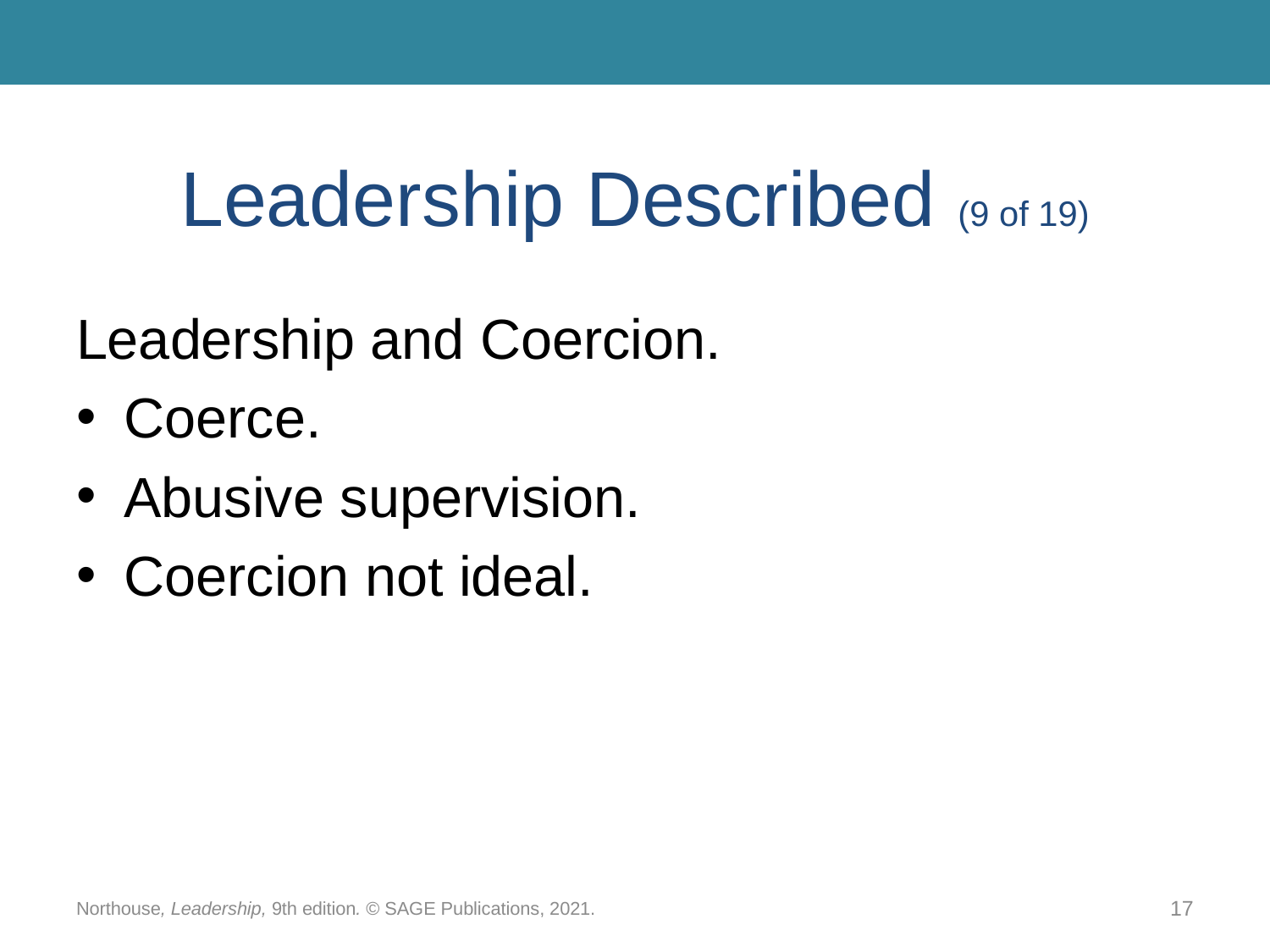

# Leadership Described (9 of 19)
Leadership and Coercion.
Coerce.
Abusive supervision.
Coercion not ideal.
Northouse, Leadership, 9th edition. © SAGE Publications, 2021.
17